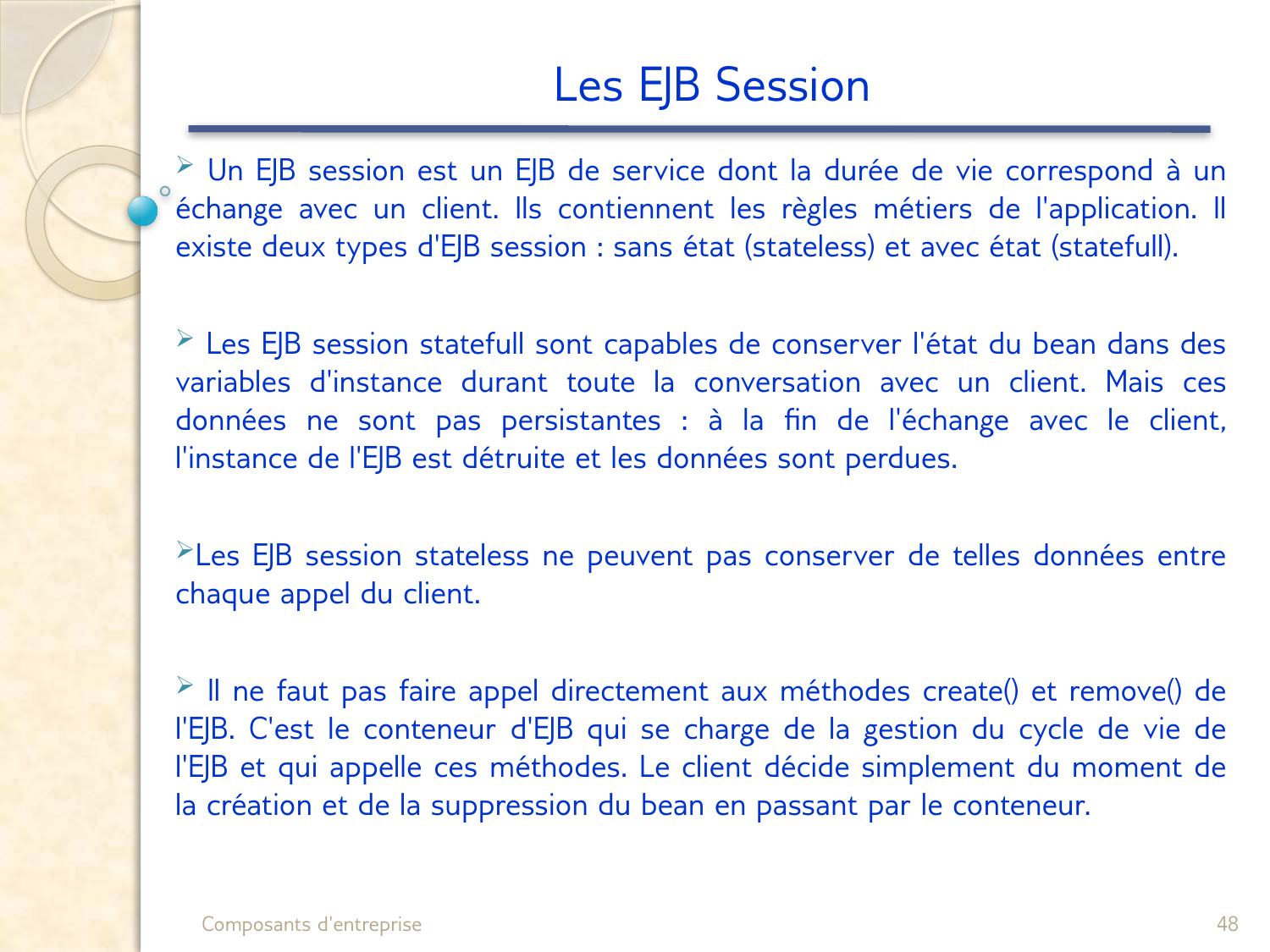

# Les EJB Session
 Un EJB session est un EJB de service dont la durée de vie correspond à un échange avec un client. Ils contiennent les règles métiers de l'application. Il existe deux types d'EJB session : sans état (stateless) et avec état (statefull).

 Les EJB session statefull sont capables de conserver l'état du bean dans des variables d'instance durant toute la conversation avec un client. Mais ces données ne sont pas persistantes : à la fin de l'échange avec le client, l'instance de l'EJB est détruite et les données sont perdues.

Les EJB session stateless ne peuvent pas conserver de telles données entre chaque appel du client.

 Il ne faut pas faire appel directement aux méthodes create() et remove() de l'EJB. C'est le conteneur d'EJB qui se charge de la gestion du cycle de vie de l'EJB et qui appelle ces méthodes. Le client décide simplement du moment de la création et de la suppression du bean en passant par le conteneur.

Composants d'entreprise
48